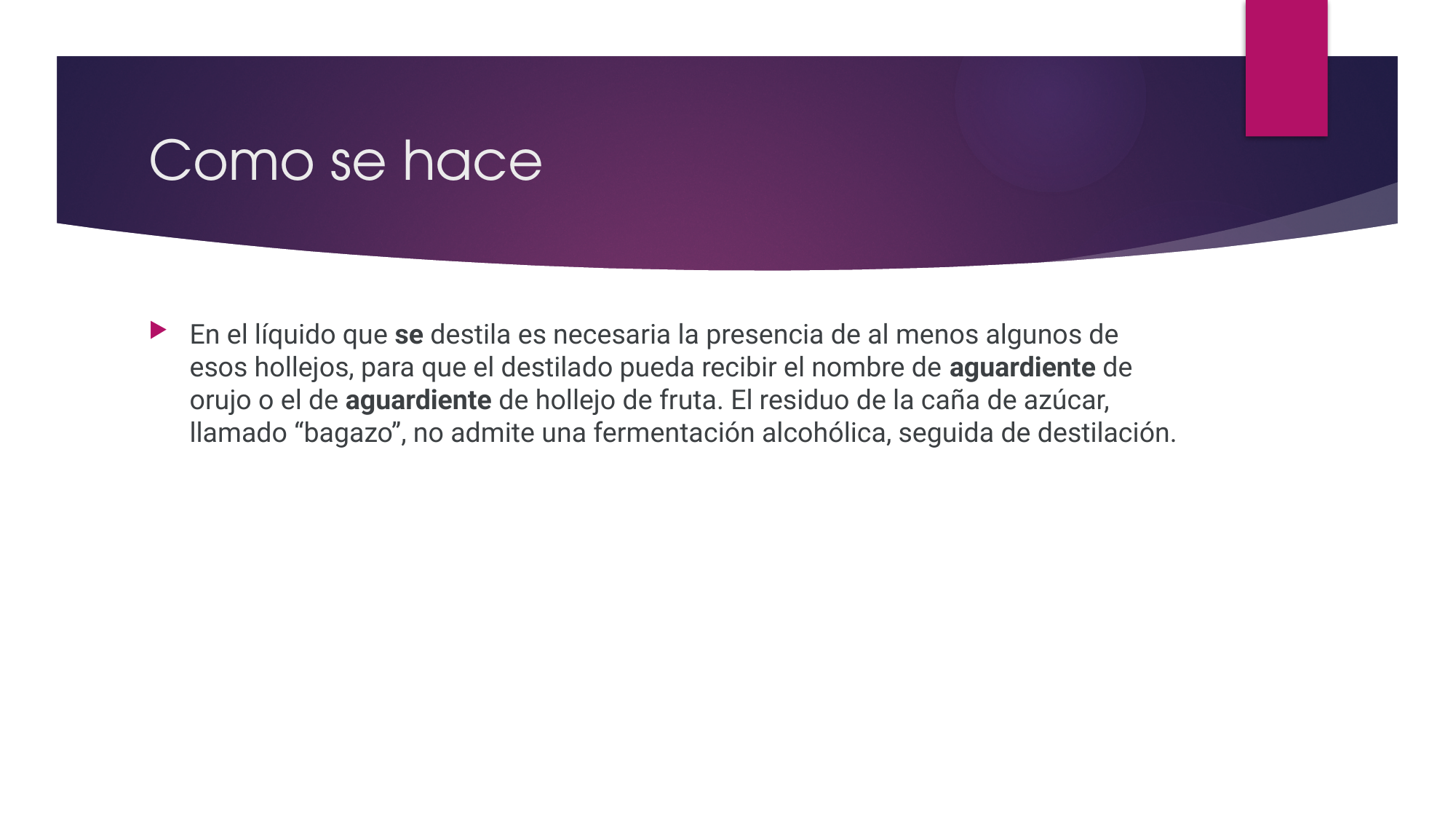

# Como se hace
En el líquido que se destila es necesaria la presencia de al menos algunos de esos hollejos, para que el destilado pueda recibir el nombre de aguardiente de orujo o el de aguardiente de hollejo de fruta. El residuo de la caña de azúcar, llamado “bagazo”, no admite una fermentación alcohólica, seguida de destilación.